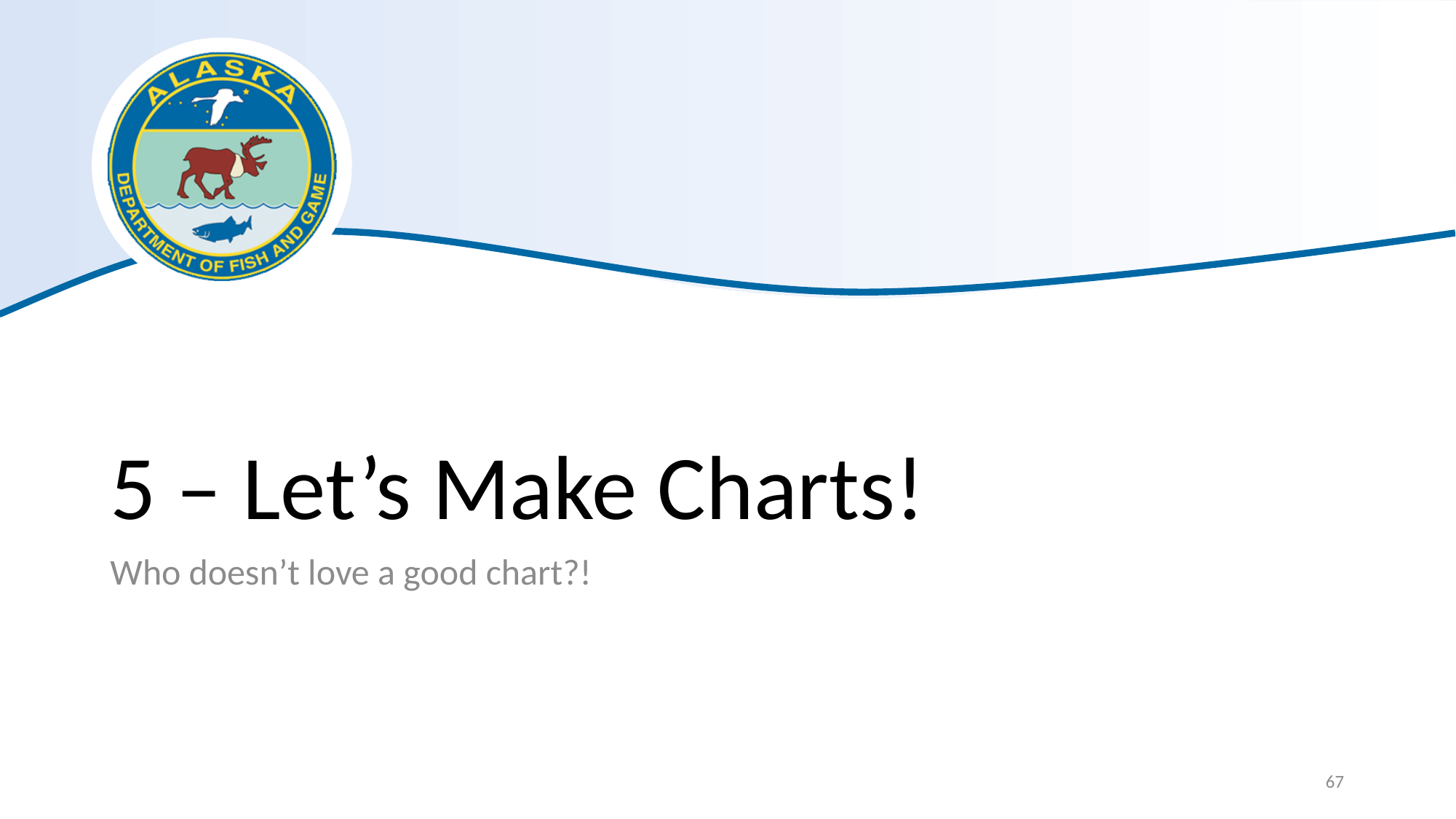

# 5 – Let’s Make Charts!
Who doesn’t love a good chart?!
67